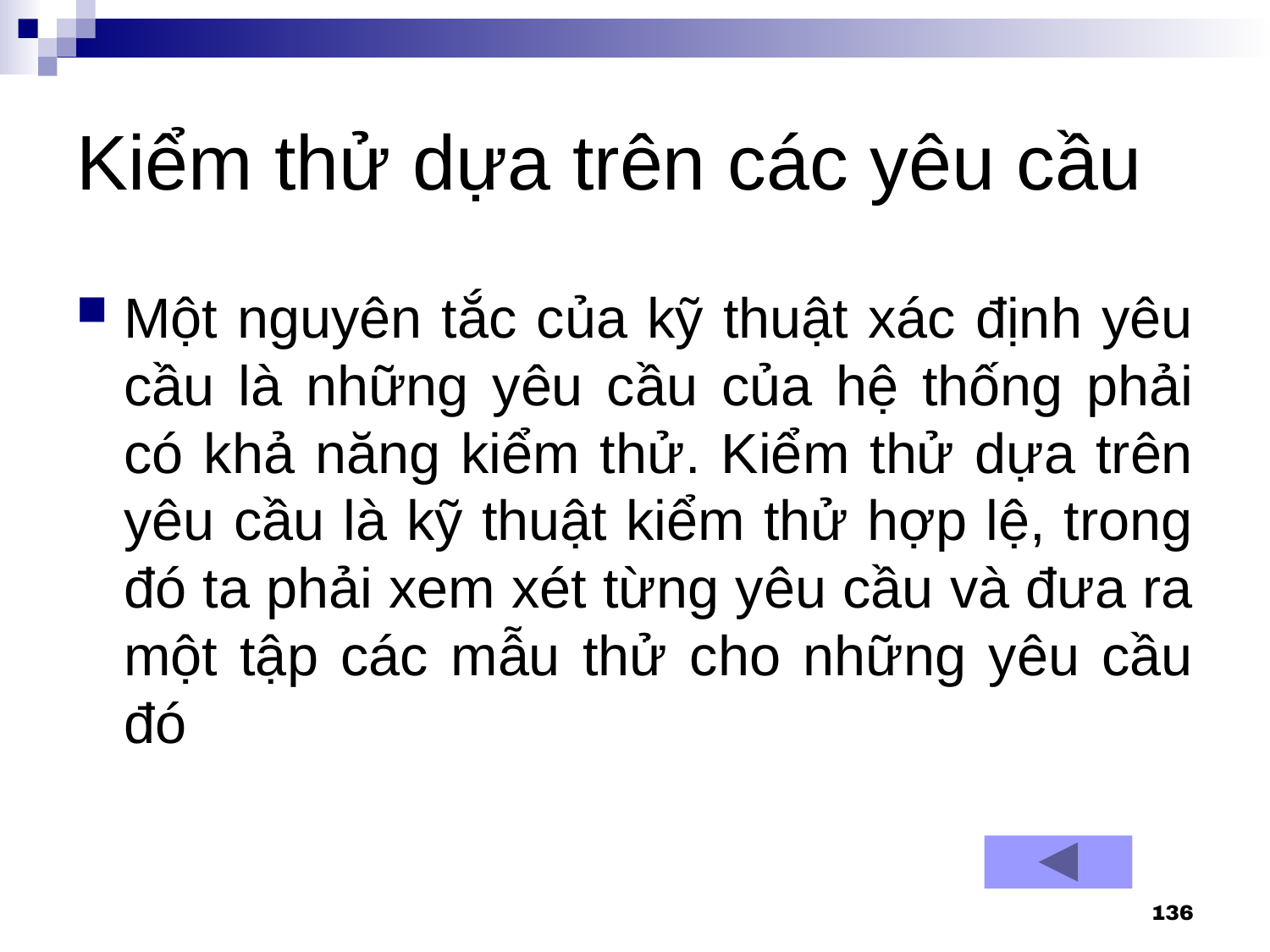

# Kiểm thử dựa trên các yêu cầu
Một nguyên tắc của kỹ thuật xác định yêu cầu là những yêu cầu của hệ thống phải có khả năng kiểm thử. Kiểm thử dựa trên yêu cầu là kỹ thuật kiểm thử hợp lệ, trong đó ta phải xem xét từng yêu cầu và đưa ra một tập các mẫu thử cho những yêu cầu đó

136